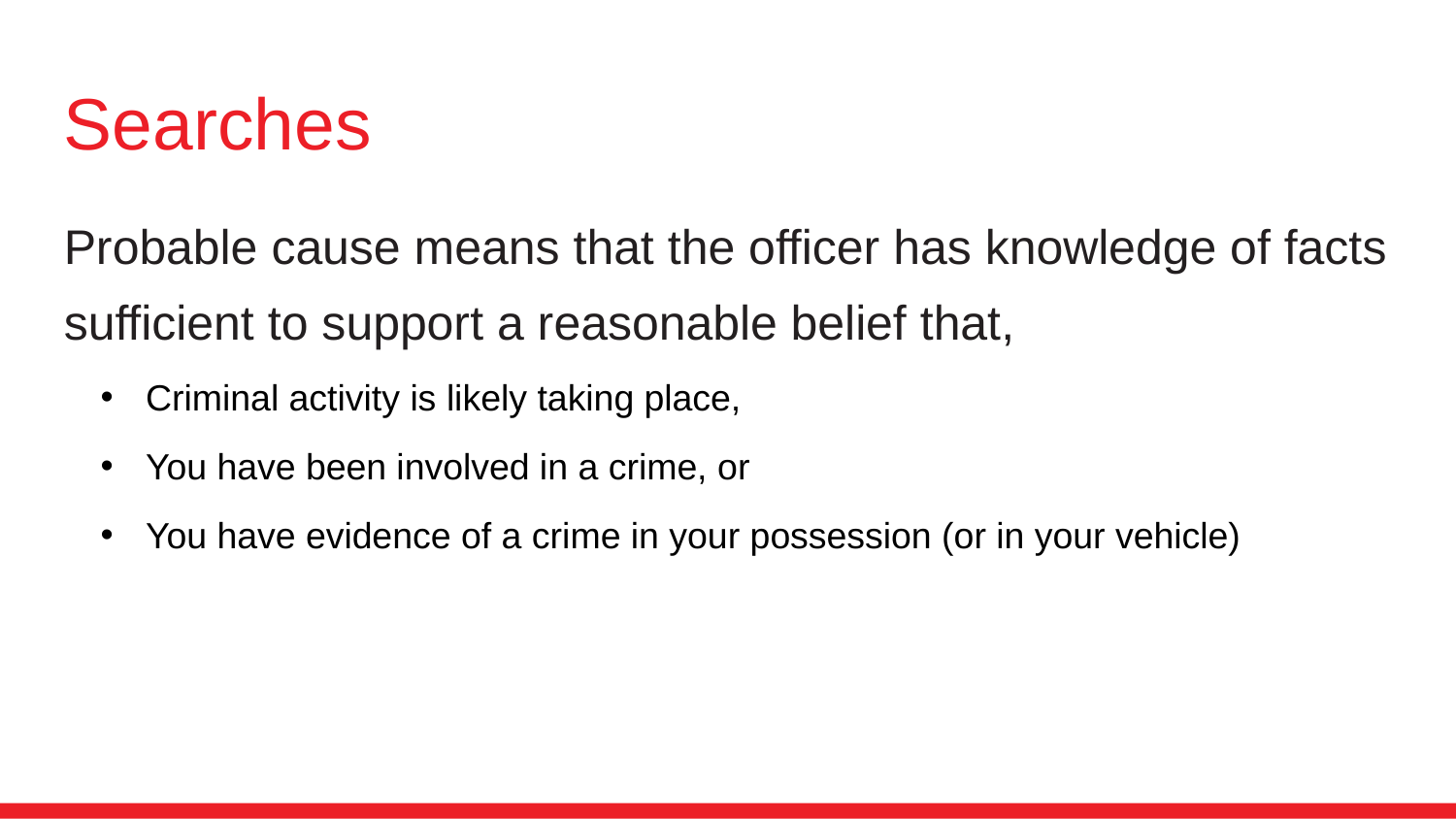

Searches
Probable cause means that the officer has knowledge of facts sufficient to support a reasonable belief that,
Criminal activity is likely taking place,
You have been involved in a crime, or
You have evidence of a crime in your possession (or in your vehicle)